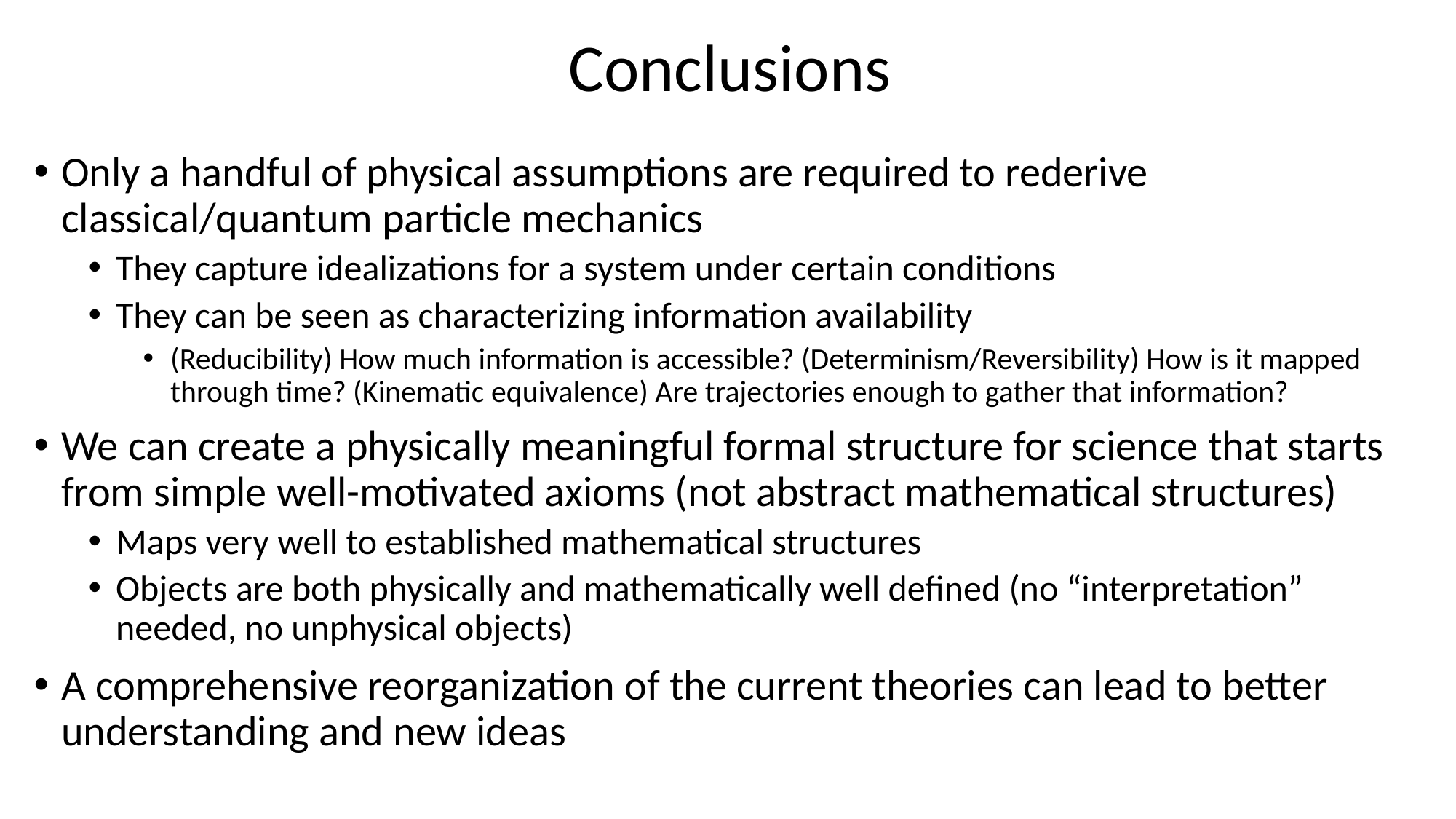

# Conclusions
Only a handful of physical assumptions are required to rederive classical/quantum particle mechanics
They capture idealizations for a system under certain conditions
They can be seen as characterizing information availability
(Reducibility) How much information is accessible? (Determinism/Reversibility) How is it mapped through time? (Kinematic equivalence) Are trajectories enough to gather that information?
We can create a physically meaningful formal structure for science that starts from simple well-motivated axioms (not abstract mathematical structures)
Maps very well to established mathematical structures
Objects are both physically and mathematically well defined (no “interpretation” needed, no unphysical objects)
A comprehensive reorganization of the current theories can lead to better understanding and new ideas